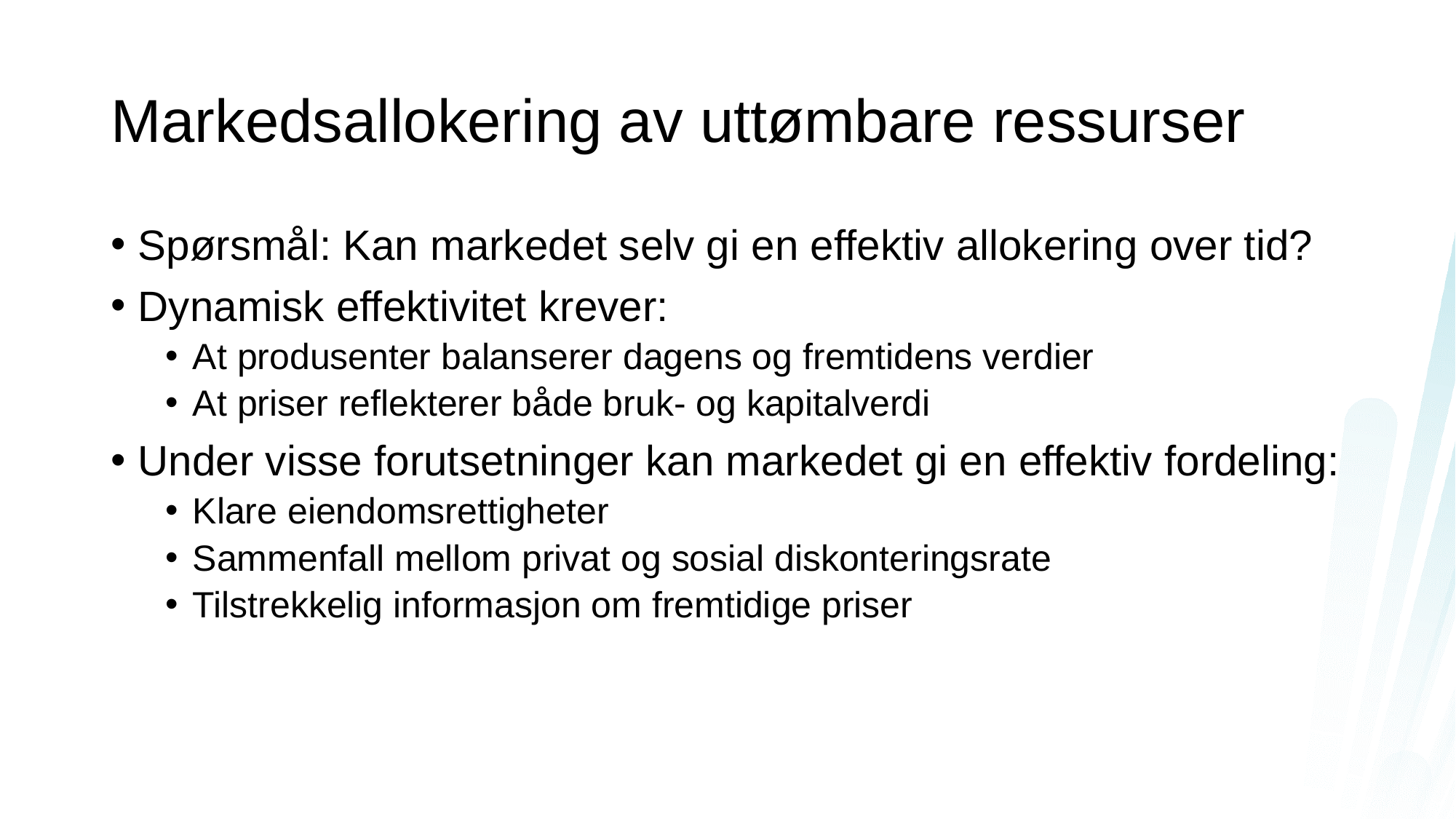

# Markedsallokering av uttømbare ressurser
Spørsmål: Kan markedet selv gi en effektiv allokering over tid?
Dynamisk effektivitet krever:
At produsenter balanserer dagens og fremtidens verdier
At priser reflekterer både bruk- og kapitalverdi
Under visse forutsetninger kan markedet gi en effektiv fordeling:
Klare eiendomsrettigheter
Sammenfall mellom privat og sosial diskonteringsrate
Tilstrekkelig informasjon om fremtidige priser